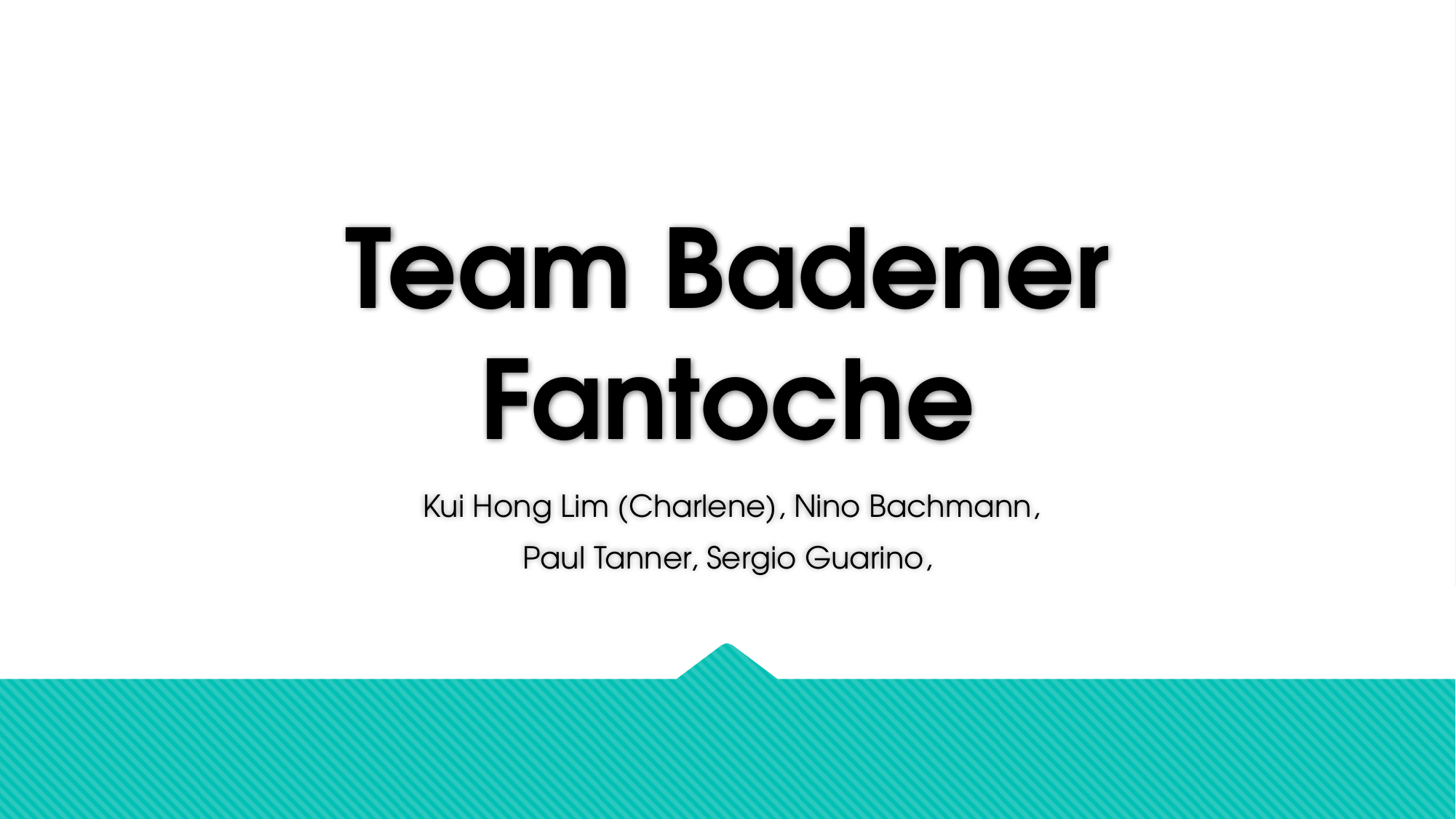

# Team Badener Fantoche
 Kui Hong Lim (Charlene), Nino Bachmann,
Paul Tanner, Sergio Guarino,